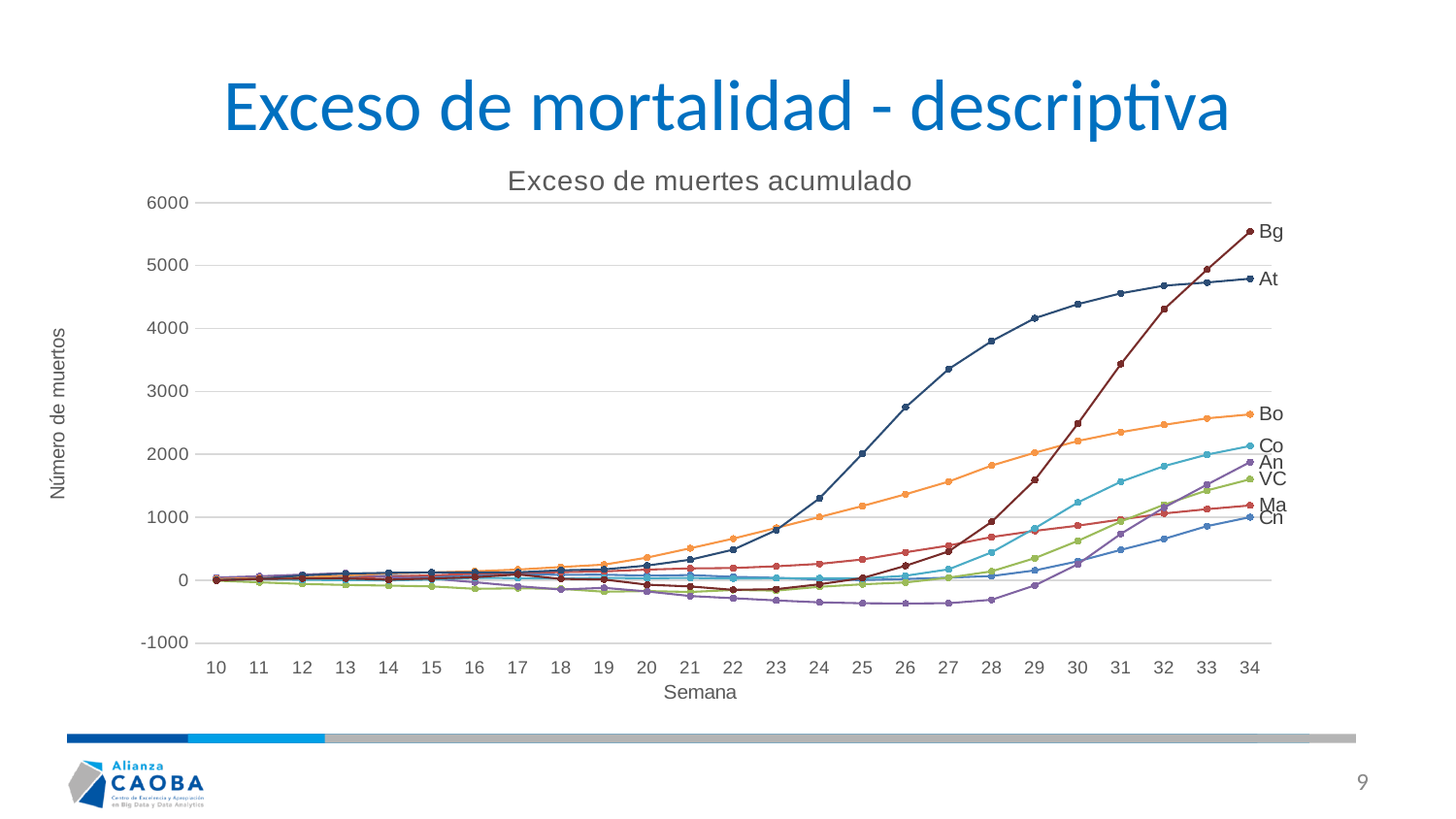

# Exceso de mortalidad - descriptiva

### Chart: Exceso de muertes acumulado

| Category | Cundinamarca | Magdalena | Valle | Antioquia | Córdoba | Bolivar | Atlántico | Bogotá |
|---|---|---|---|---|---|---|---|---|
| 10 | 23.80000000000001 | -0.4000000000000057 | -7.399999999999977 | 43.0 | 2.0 | 19.599999999999994 | 3.1999999999999886 | -2.2000000000000455 |
| 11 | 24.600000000000023 | 22.19999999999999 | -33.39999999999998 | 63.60000000000002 | 15.599999999999994 | 33.599999999999994 | 23.599999999999994 | 19.199999999999932 |
| 12 | 45.400000000000034 | 42.39999999999999 | -59.799999999999955 | 89.39999999999998 | 5.0 | 47.0 | 76.6 | 27.399999999999977 |
| 13 | 52.60000000000002 | 30.799999999999997 | -75.59999999999997 | 113.0 | 2.5999999999999943 | 74.19999999999999 | 105.79999999999998 | 27.799999999999955 |
| 14 | 72.40000000000003 | 58.39999999999999 | -85.39999999999998 | 46.0 | -1.8000000000000114 | 108.6 | 117.6 | 8.599999999999909 |
| 15 | 58.400000000000034 | 77.39999999999999 | -97.59999999999997 | 24.600000000000023 | 9.999999999999986 | 123.0 | 124.79999999999998 | 26.199999999999932 |
| 16 | 71.00000000000003 | 103.39999999999999 | -136.2 | -31.600000000000023 | 37.79999999999998 | 142.2 | 124.39999999999998 | 48.799999999999955 |
| 17 | 96.60000000000002 | 116.6 | -127.80000000000001 | -94.60000000000002 | 31.999999999999986 | 169.6 | 125.99999999999997 | 92.19999999999993 |
| 18 | 86.00000000000003 | 128.39999999999998 | -136.40000000000003 | -147.0 | 27.199999999999974 | 210.0 | 158.39999999999998 | 20.999999999999886 |
| 19 | 87.80000000000004 | 139.99999999999997 | -182.60000000000002 | -120.79999999999995 | 35.99999999999997 | 248.2 | 171.99999999999997 | 10.999999999999886 |
| 20 | 72.20000000000002 | 168.39999999999998 | -171.80000000000007 | -178.5999999999999 | 31.799999999999983 | 359.79999999999995 | 233.19999999999996 | -70.80000000000007 |
| 21 | 82.20000000000002 | 187.79999999999998 | -186.80000000000007 | -250.9999999999999 | 36.79999999999998 | 508.59999999999997 | 326.0 | -98.40000000000009 |
| 22 | 54.400000000000006 | 193.79999999999998 | -154.4000000000001 | -285.79999999999984 | 25.99999999999997 | 661.8 | 486.6 | -152.80000000000007 |
| 23 | 37.79999999999998 | 221.79999999999998 | -165.20000000000005 | -321.79999999999984 | 32.599999999999966 | 831.8 | 795.8 | -141.4000000000001 |
| 24 | 11.400000000000006 | 259.59999999999997 | -104.40000000000009 | -350.79999999999984 | 31.799999999999955 | 1004.0 | 1300.4 | -64.40000000000009 |
| 25 | 2.799999999999983 | 329.79999999999995 | -64.40000000000009 | -366.5999999999998 | 28.39999999999995 | 1179.2 | 2010.6000000000001 | 34.59999999999991 |
| 26 | 20.19999999999999 | 444.19999999999993 | -35.40000000000009 | -369.9999999999998 | 71.19999999999996 | 1366.2 | 2748.8 | 229.5999999999999 |
| 27 | 41.0 | 551.9999999999999 | 40.399999999999864 | -365.1999999999998 | 172.99999999999997 | 1567.8 | 3355.2000000000003 | 458.79999999999995 |
| 28 | 66.60000000000002 | 686.3999999999999 | 141.19999999999982 | -310.79999999999984 | 443.6 | 1822.8 | 3800.8 | 928.4 |
| 29 | 155.8 | 783.7999999999998 | 351.1999999999998 | -82.39999999999986 | 825.2 | 2027.2 | 4163.6 | 1591.4 |
| 30 | 301.4 | 867.3999999999999 | 624.9999999999998 | 254.60000000000014 | 1236.0 | 2212.6 | 4387.6 | 2488.0 |
| 31 | 483.0 | 966.1999999999998 | 934.7999999999997 | 737.8000000000002 | 1567.0 | 2353.6 | 4560.0 | 3437.4 |
| 32 | 657.2 | 1061.3999999999999 | 1199.3999999999996 | 1155.4 | 1813.8 | 2469.7999999999997 | 4680.8 | 4306.4 |
| 33 | 860.4000000000001 | 1129.8 | 1427.3999999999996 | 1520.4 | 1996.8 | 2573.7999999999997 | 4731.6 | 4935.599999999999 |
| 34 | 1002.2 | 1188.3999999999999 | 1604.3999999999996 | 1878.4 | 2134.0 | 2635.9999999999995 | 4792.6 | 5542.2 |